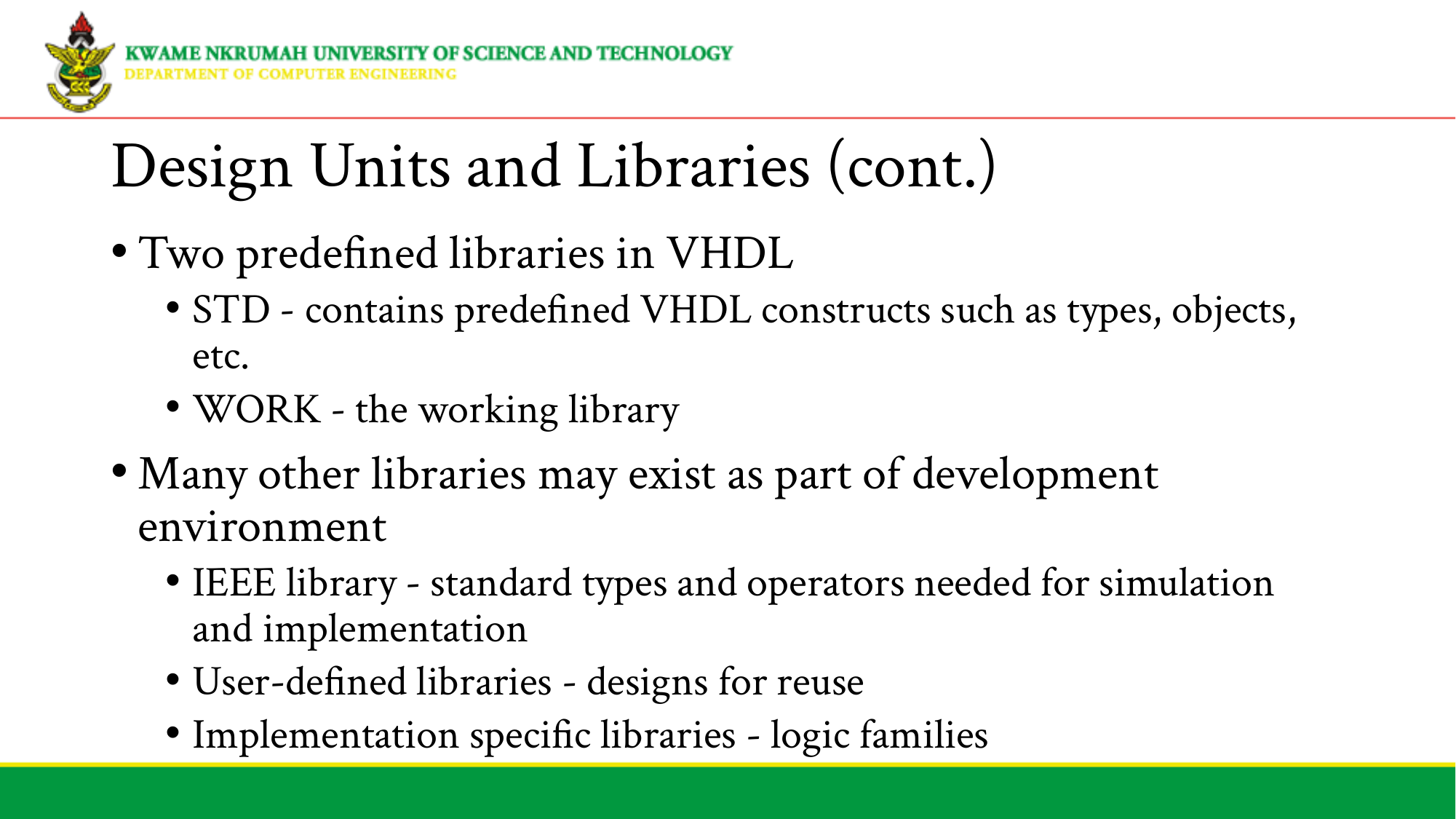

# Design Units and Libraries (cont.)
Two predefined libraries in VHDL
STD - contains predefined VHDL constructs such as types, objects, etc.
WORK - the working library
Many other libraries may exist as part of development environment
IEEE library - standard types and operators needed for simulation and implementation
User-defined libraries - designs for reuse
Implementation specific libraries - logic families